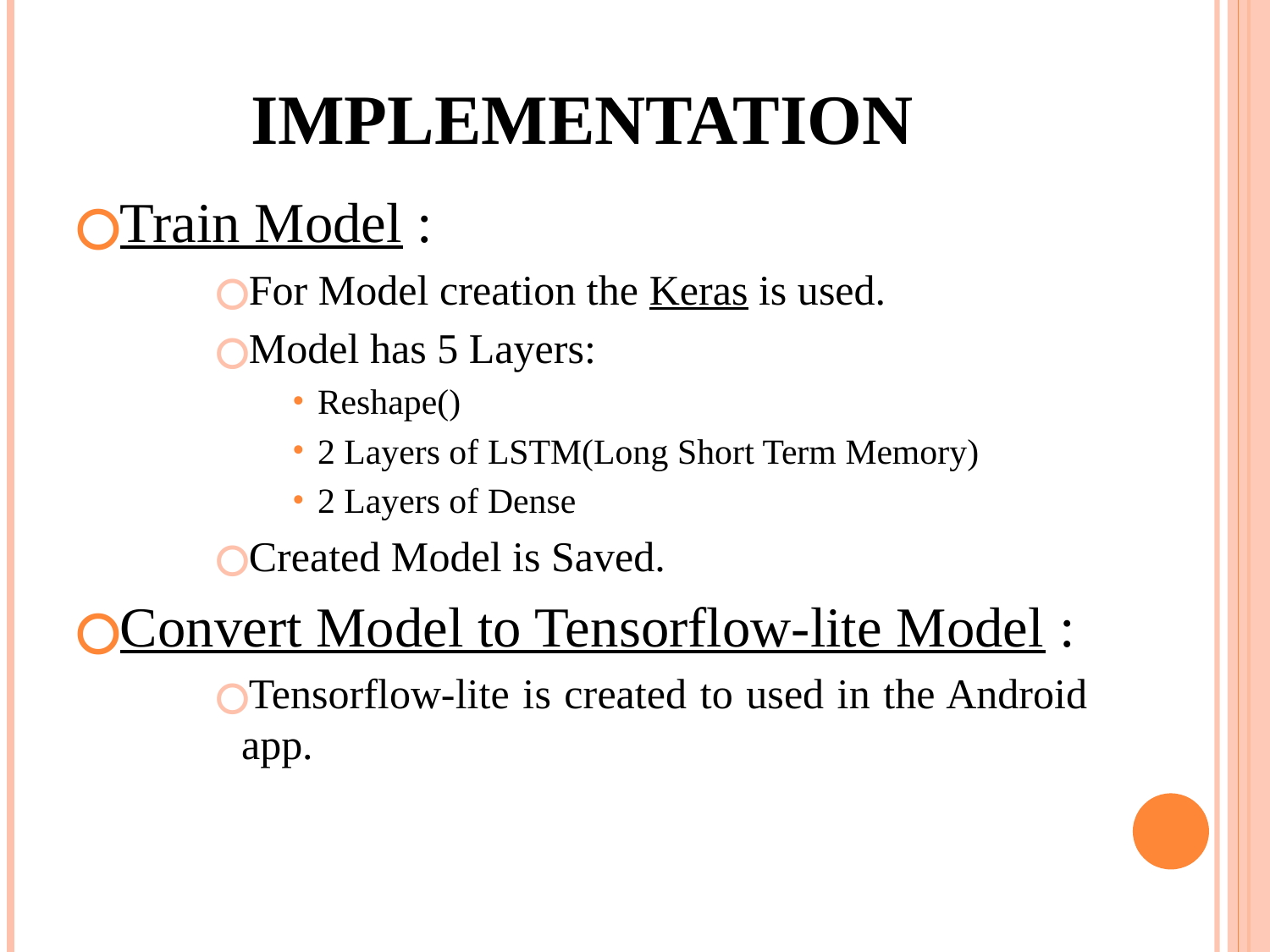

# Implementation
Train Model :
For Model creation the Keras is used.
Model has 5 Layers:
Reshape()
2 Layers of LSTM(Long Short Term Memory)
2 Layers of Dense
Created Model is Saved.
Convert Model to Tensorflow-lite Model :
Tensorflow-lite is created to used in the Android app.